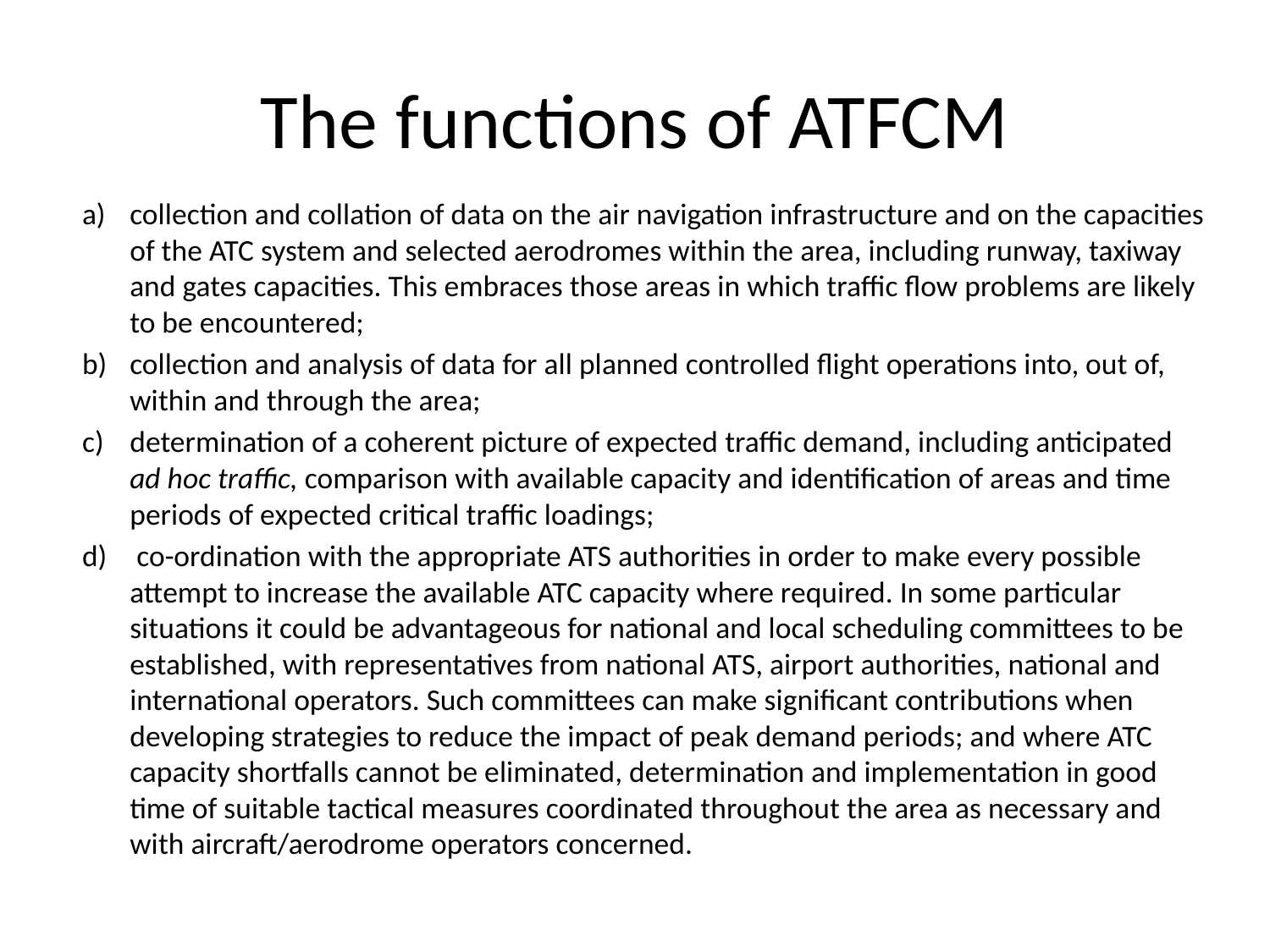

# The functions of ATFCM
collection and collation of data on the air navigation infrastructure and on the capacities of the ATC system and selected aerodromes within the area, including runway, taxiway and gates capacities. This embraces those areas in which traffic flow problems are likely to be encountered;
collection and analysis of data for all planned controlled flight operations into, out of, within and through the area;
determination of a coherent picture of expected traffic demand, including anticipated ad hoc traffic, comparison with available capacity and identification of areas and time periods of expected critical traffic loadings;
 co-ordination with the appropriate ATS authorities in order to make every possible attempt to increase the available ATC capacity where required. In some particular situations it could be advantageous for national and local scheduling committees to be established, with representatives from national ATS, airport authorities, national and international operators. Such committees can make significant contributions when developing strategies to reduce the impact of peak demand periods; and where ATC capacity shortfalls cannot be eliminated, determination and implementation in good time of suitable tactical measures coordinated throughout the area as necessary and with aircraft/aerodrome operators concerned.